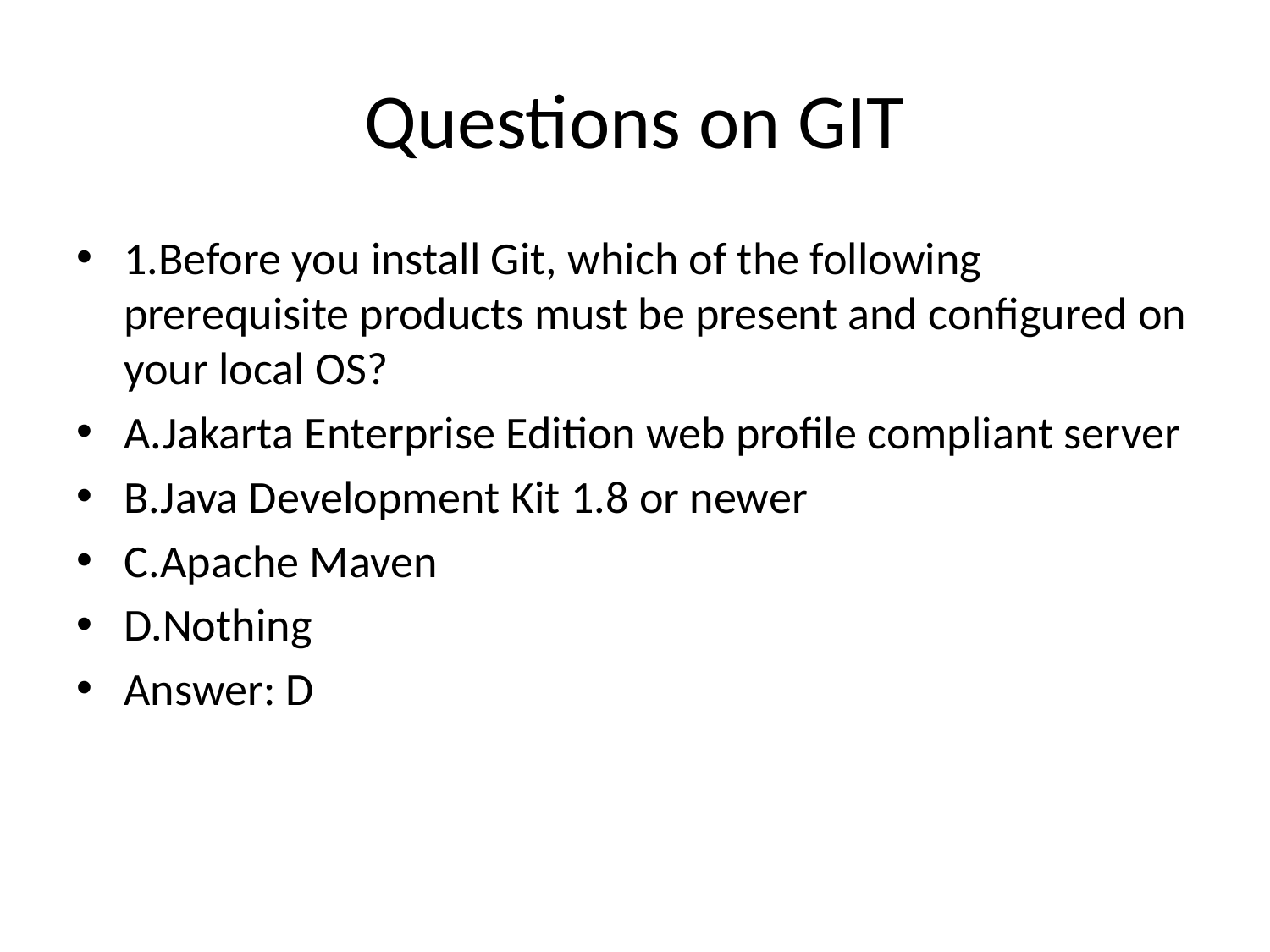

# Questions on GIT
1.Before you install Git, which of the following prerequisite products must be present and configured on your local OS?
A.Jakarta Enterprise Edition web profile compliant server
B.Java Development Kit 1.8 or newer
C.Apache Maven
D.Nothing
Answer: D